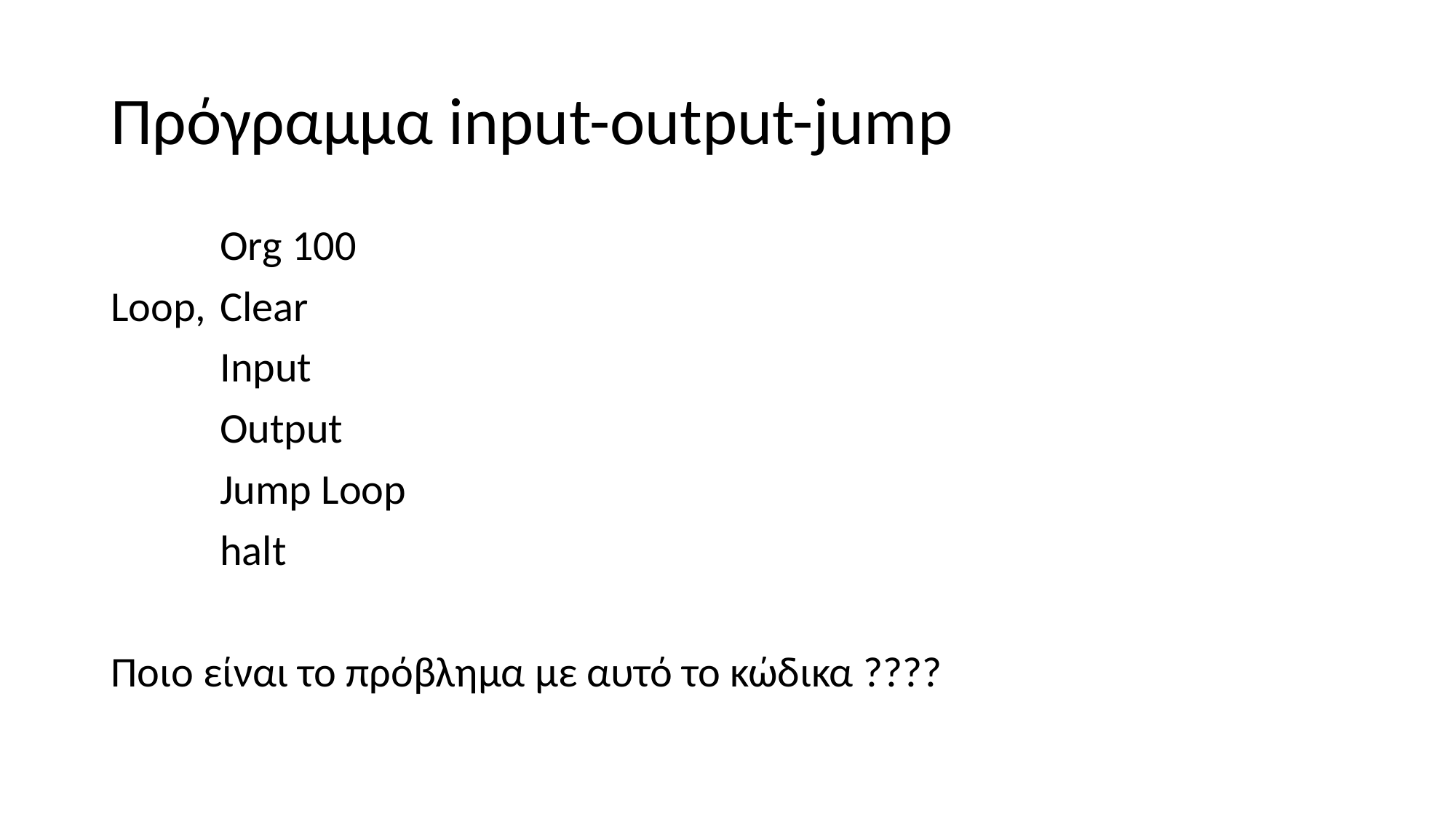

# Πρόγραμμα input-output-jump
	Org 100
Loop, 	Clear
	Input
	Output
	Jump Loop
	halt

Ποιο είναι το πρόβλημα με αυτό το κώδικα ????